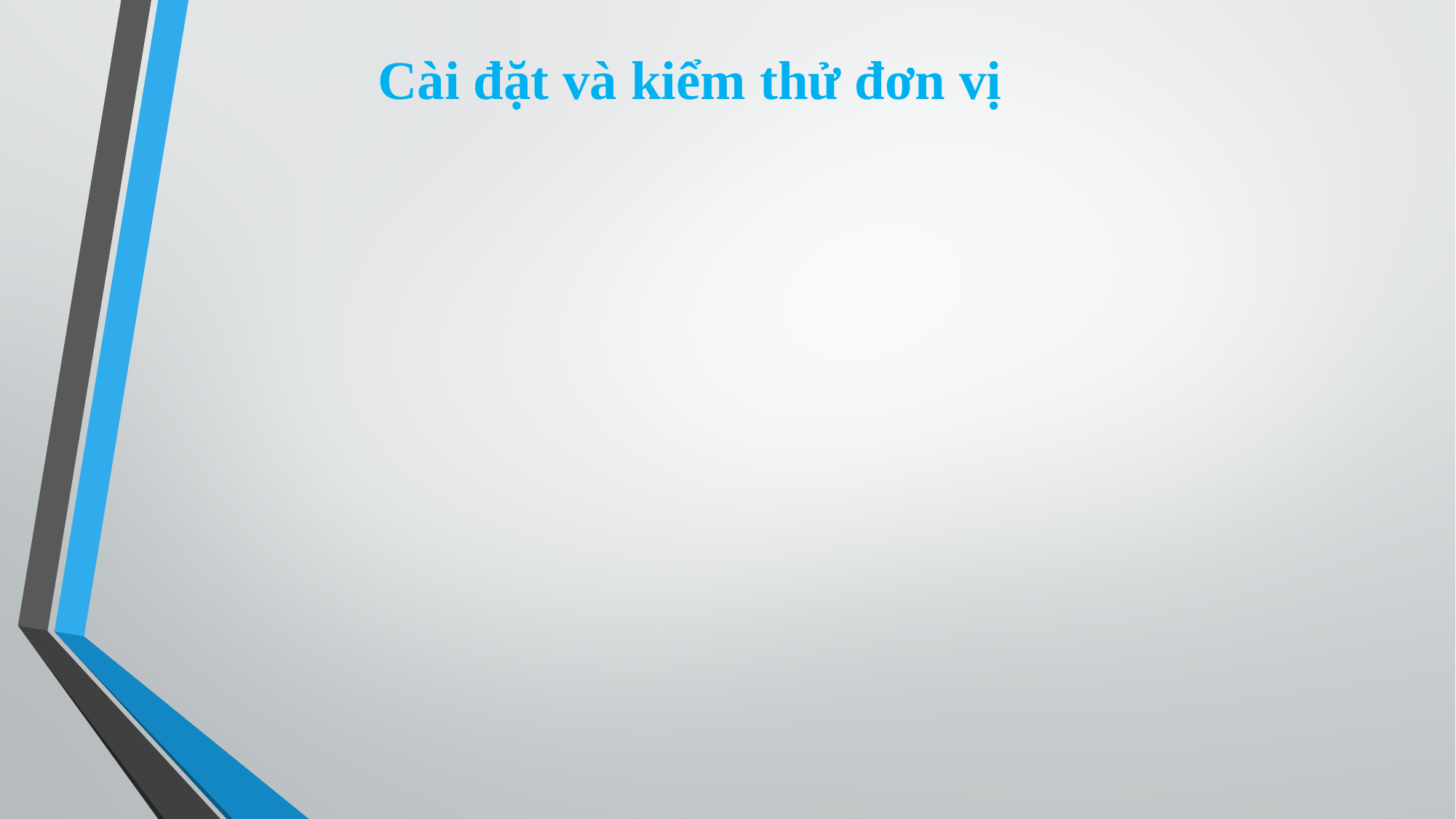

Cài đặt và kiểm thử đơn vị